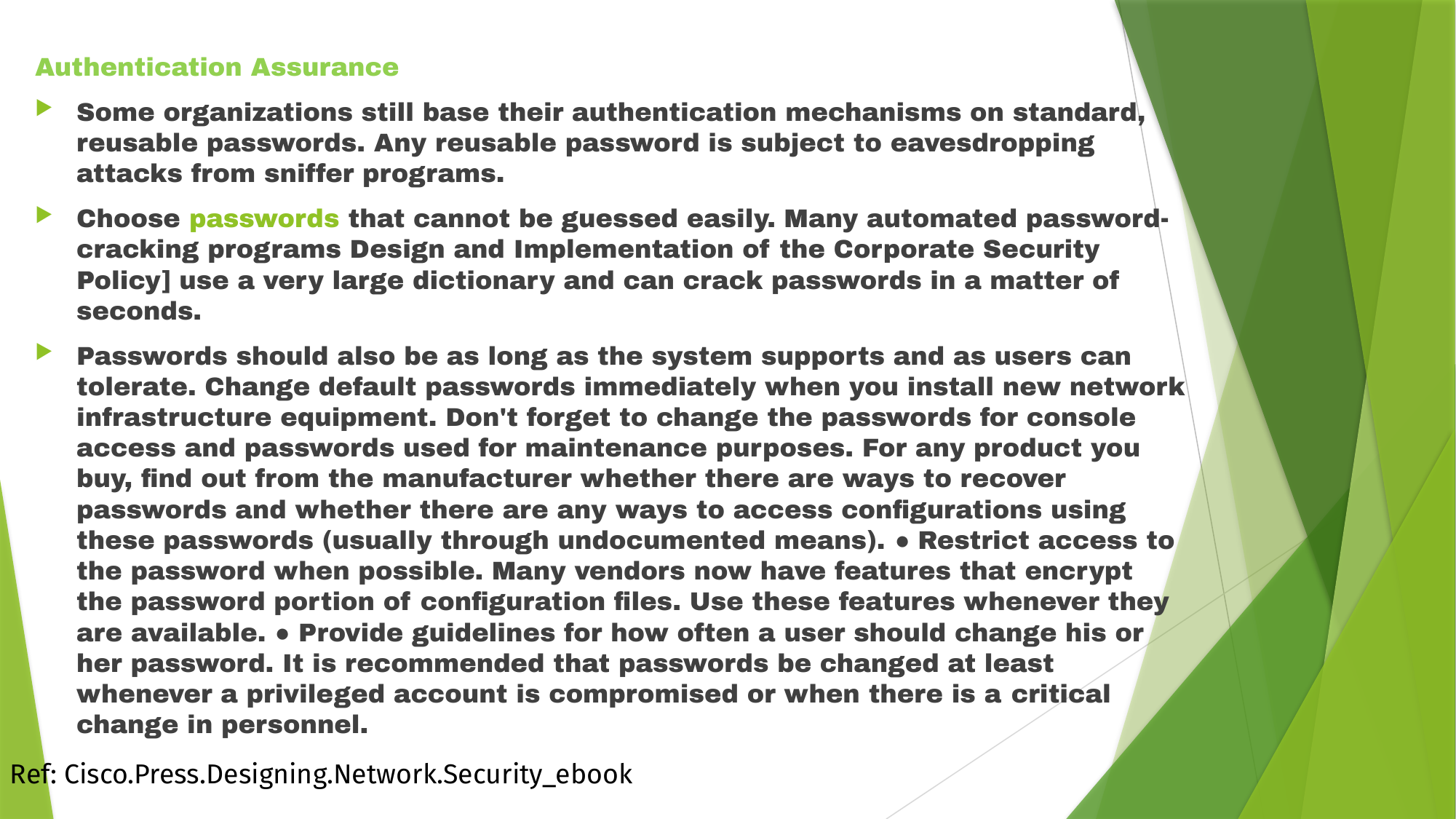

Authentication Assurance
Some organizations still base their authentication mechanisms on standard, reusable passwords. Any reusable password is subject to eavesdropping attacks from sniffer programs.
Choose passwords that cannot be guessed easily. Many automated password-cracking programs Design and Implementation of the Corporate Security Policy] use a very large dictionary and can crack passwords in a matter of seconds.
Passwords should also be as long as the system supports and as users can tolerate. Change default passwords immediately when you install new network infrastructure equipment. Don't forget to change the passwords for console access and passwords used for maintenance purposes. For any product you buy, find out from the manufacturer whether there are ways to recover passwords and whether there are any ways to access configurations using these passwords (usually through undocumented means). ● Restrict access to the password when possible. Many vendors now have features that encrypt the password portion of configuration files. Use these features whenever they are available. ● Provide guidelines for how often a user should change his or her password. It is recommended that passwords be changed at least whenever a privileged account is compromised or when there is a critical change in personnel.
Ref: Cisco.Press.Designing.Network.Security_ebook